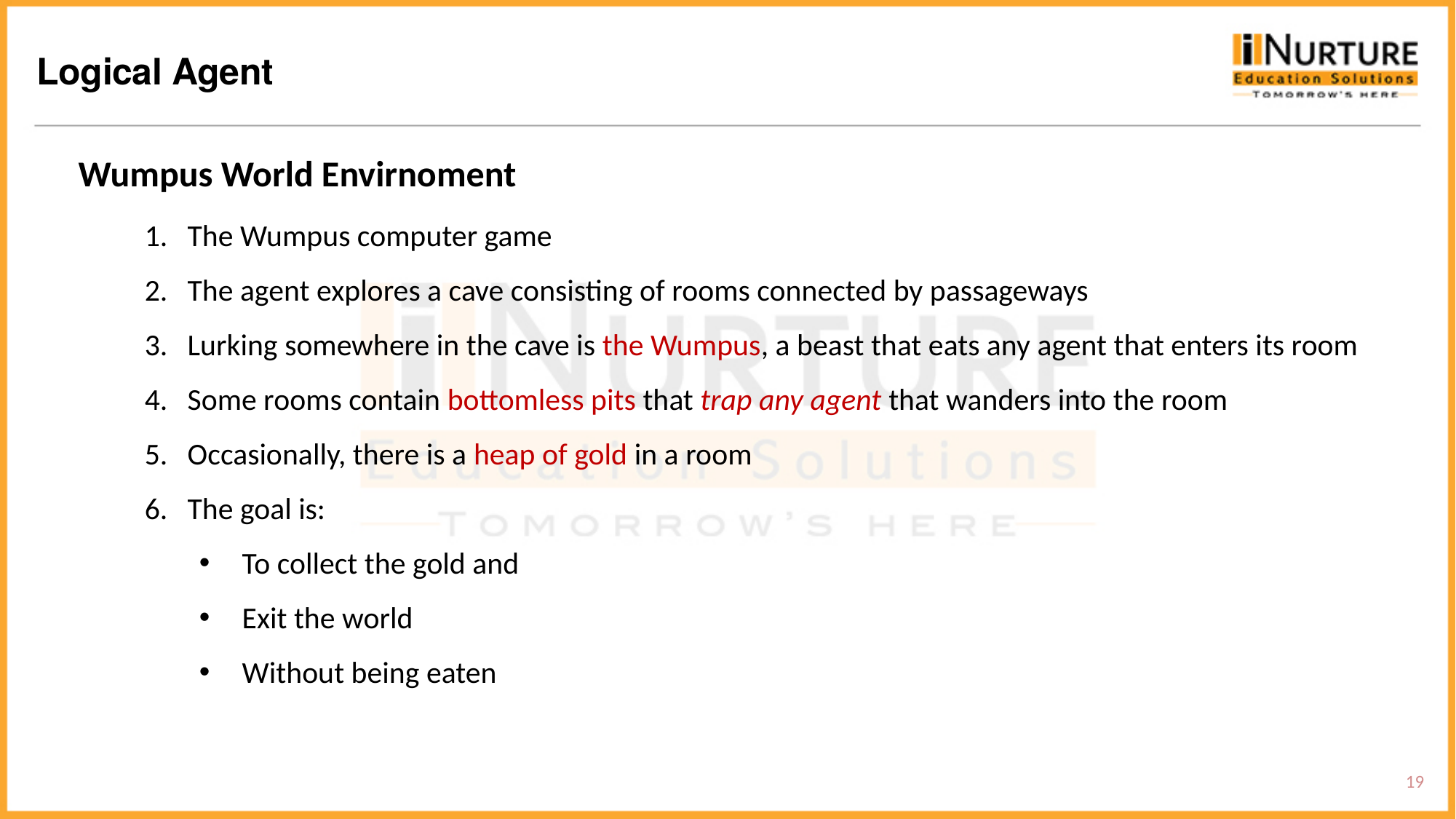

Logical Agent
Wumpus World Envirnoment

The Wumpus computer game

The agent explores a cave consisting of rooms connected by passageways

Lurking somewhere in the cave is the Wumpus, a beast that eats any agent that enters its room

Some rooms contain bottomless pits that trap any agent that wanders into the room

Occasionally, there is a heap of gold in a room

The goal is:
To collect the gold and
Exit the world
Without being eaten

19